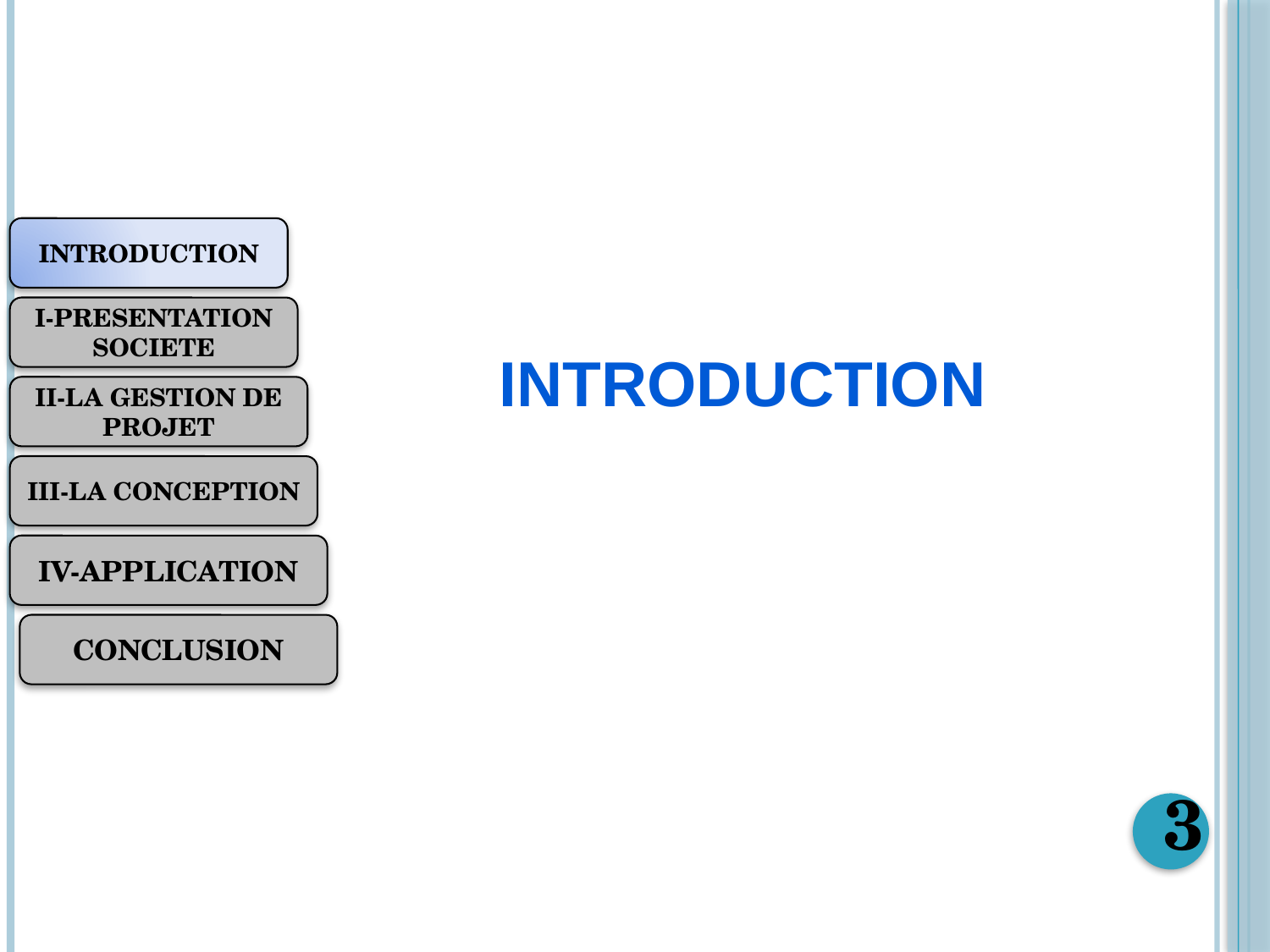

INTRODUCTION
I-PRESENTATION SOCIETE
INTRODUCTION
II-LA GESTION DE PROJET
III-LA CONCEPTION
IV-APPLICATION
CONCLUSION

3